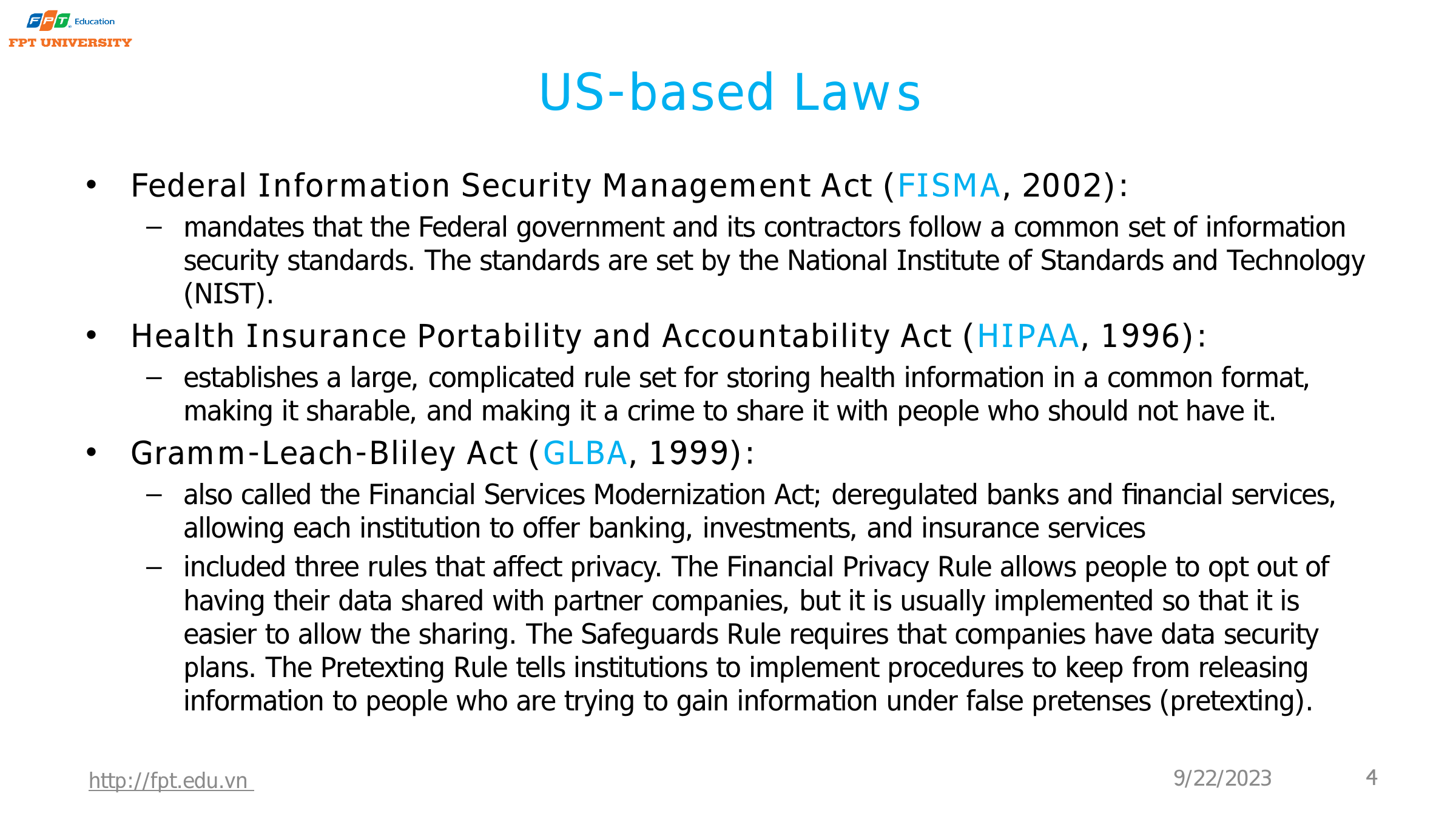

# US-based Laws
Federal Information Security Management Act (FISMA, 2002):
mandates that the Federal government and its contractors follow a common set of information security standards. The standards are set by the National Institute of Standards and Technology (NIST).
Health Insurance Portability and Accountability Act (HIPAA, 1996):
establishes a large, complicated rule set for storing health information in a common format, making it sharable, and making it a crime to share it with people who should not have it.
Gramm-Leach-Bliley Act (GLBA, 1999):
also called the Financial Services Modernization Act; deregulated banks and financial services, allowing each institution to offer banking, investments, and insurance services
included three rules that affect privacy. The Financial Privacy Rule allows people to opt out of having their data shared with partner companies, but it is usually implemented so that it is easier to allow the sharing. The Safeguards Rule requires that companies have data security plans. The Pretexting Rule tells institutions to implement procedures to keep from releasing information to people who are trying to gain information under false pretenses (pretexting).
http://fpt.edu.vn
9/22/2023
4